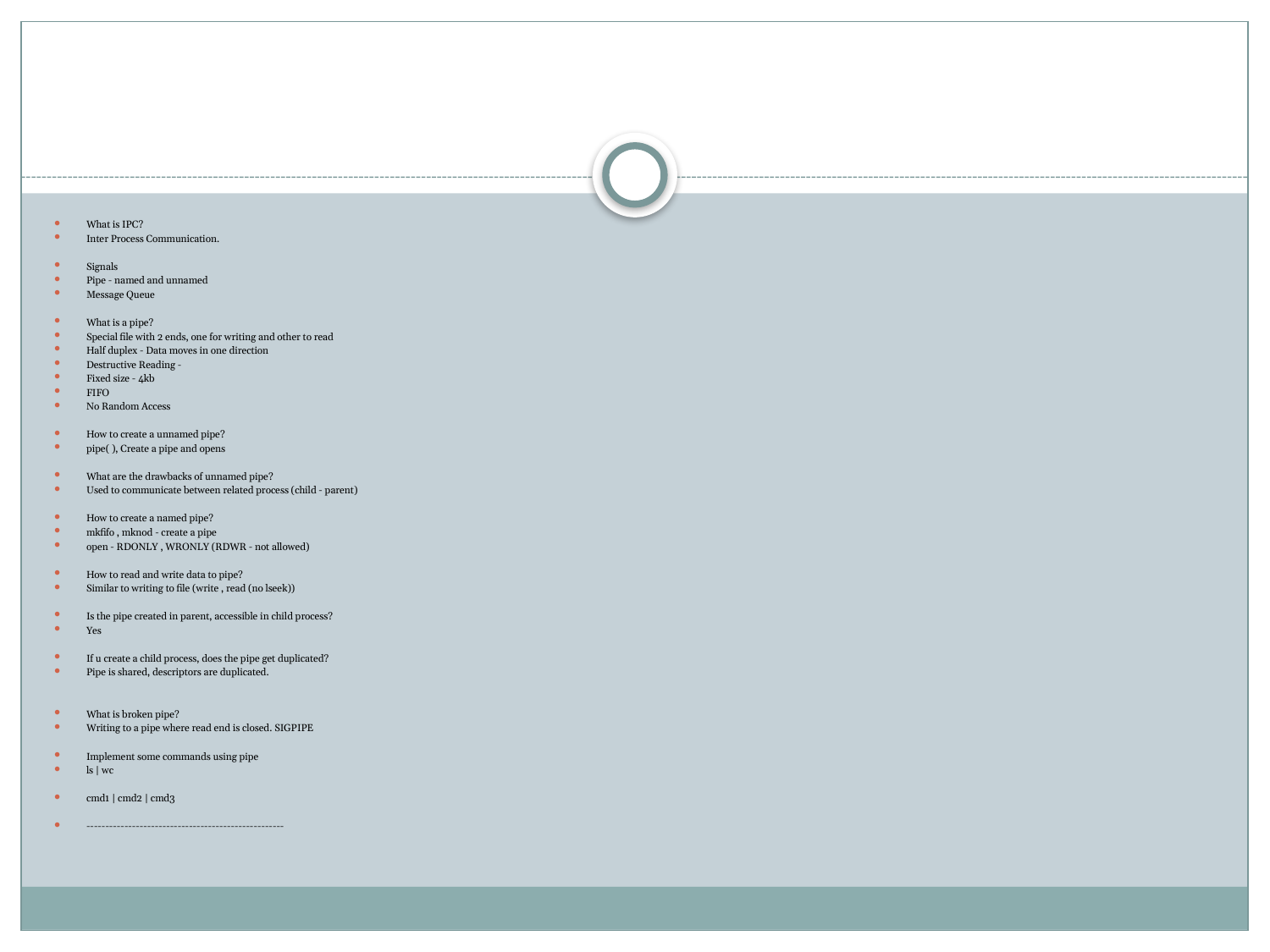

#
What is IPC?
Inter Process Communication.

Signals
Pipe - named and unnamed
Message Queue

What is a pipe?
Special file with 2 ends, one for writing and other to read
Half duplex - Data moves in one direction
Destructive Reading -
Fixed size - 4kb
FIFO
No Random Access

How to create a unnamed pipe?
pipe( ), Create a pipe and opens

What are the drawbacks of unnamed pipe?
Used to communicate between related process (child - parent)

How to create a named pipe?
mkfifo , mknod - create a pipe
open - RDONLY , WRONLY (RDWR - not allowed)

How to read and write data to pipe?
Similar to writing to file (write , read (no lseek))

Is the pipe created in parent, accessible in child process?
Yes

If u create a child process, does the pipe get duplicated?
Pipe is shared, descriptors are duplicated.

What is broken pipe?
Writing to a pipe where read end is closed. SIGPIPE

Implement some commands using pipe
ls | wc

cmd1 | cmd2 | cmd3

----------------------------------------------------